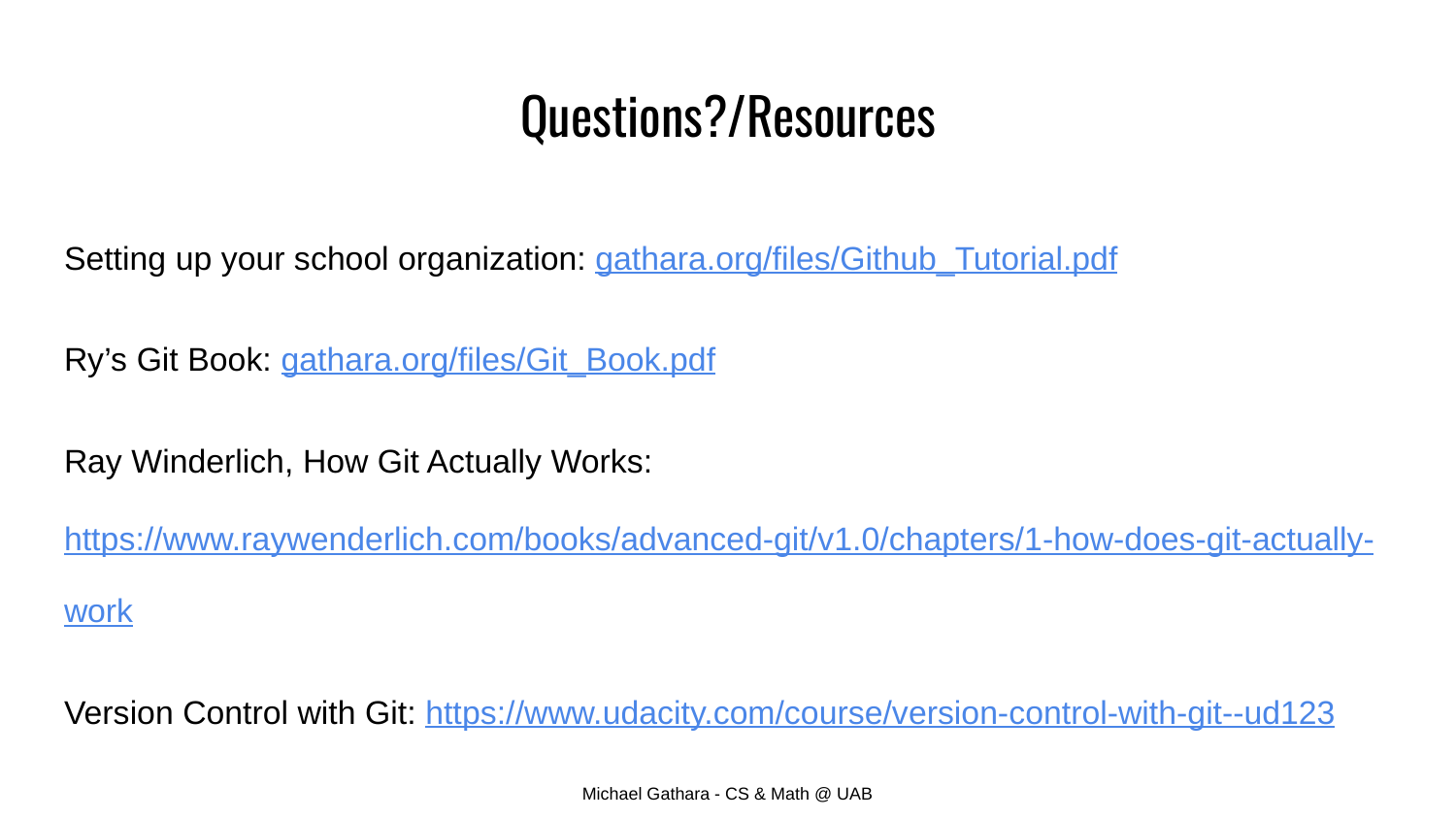

# Questions?/Resources
Setting up your school organization: gathara.org/files/Github_Tutorial.pdf
Ry’s Git Book: gathara.org/files/Git_Book.pdf
Ray Winderlich, How Git Actually Works: https://www.raywenderlich.com/books/advanced-git/v1.0/chapters/1-how-does-git-actually-work
Version Control with Git: https://www.udacity.com/course/version-control-with-git--ud123

Michael Gathara - CS & Math @ UAB